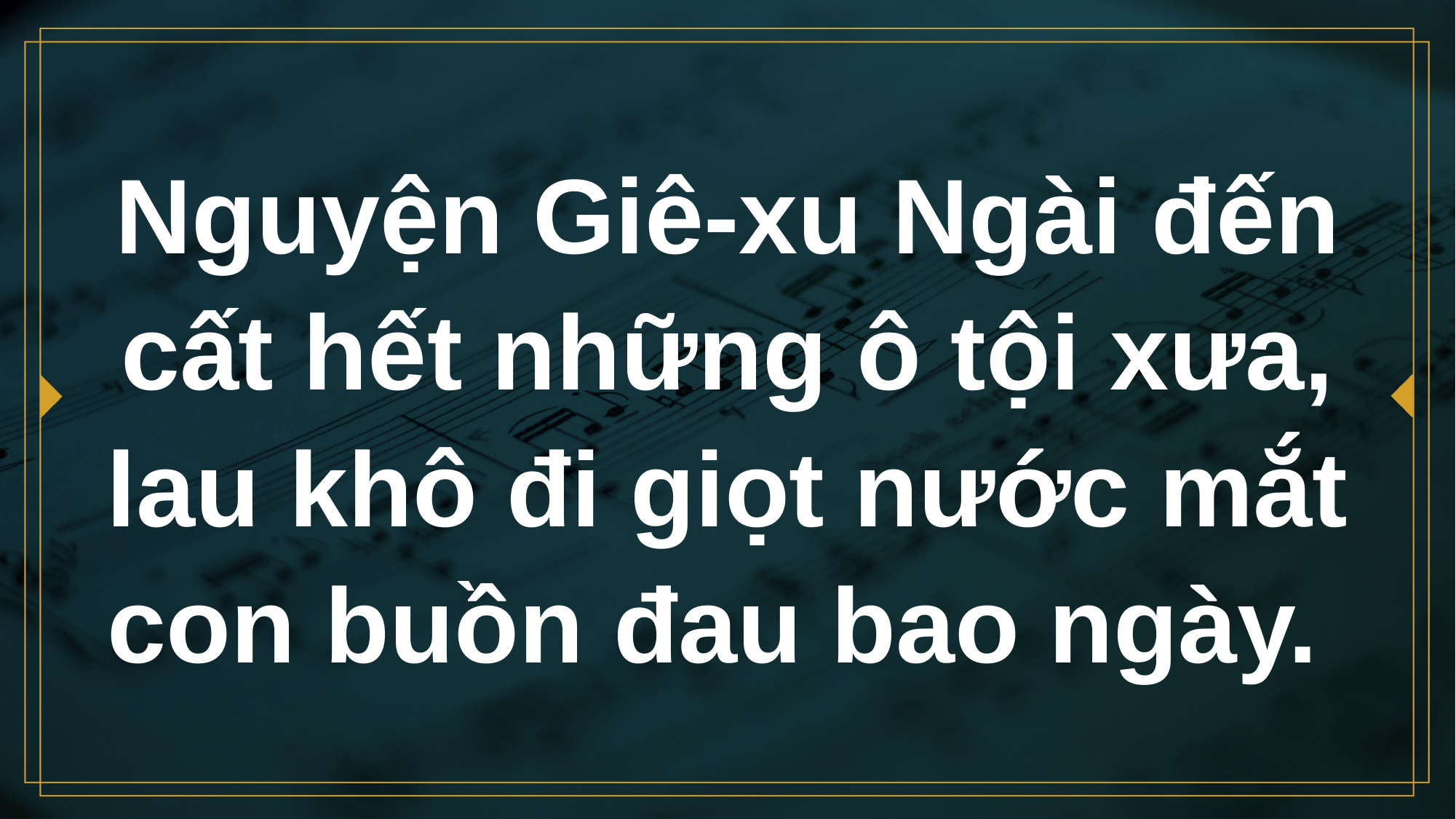

# Nguyện Giê-xu Ngài đến cất hết những ô tội xưa, lau khô đi giọt nước mắt con buồn đau bao ngày.